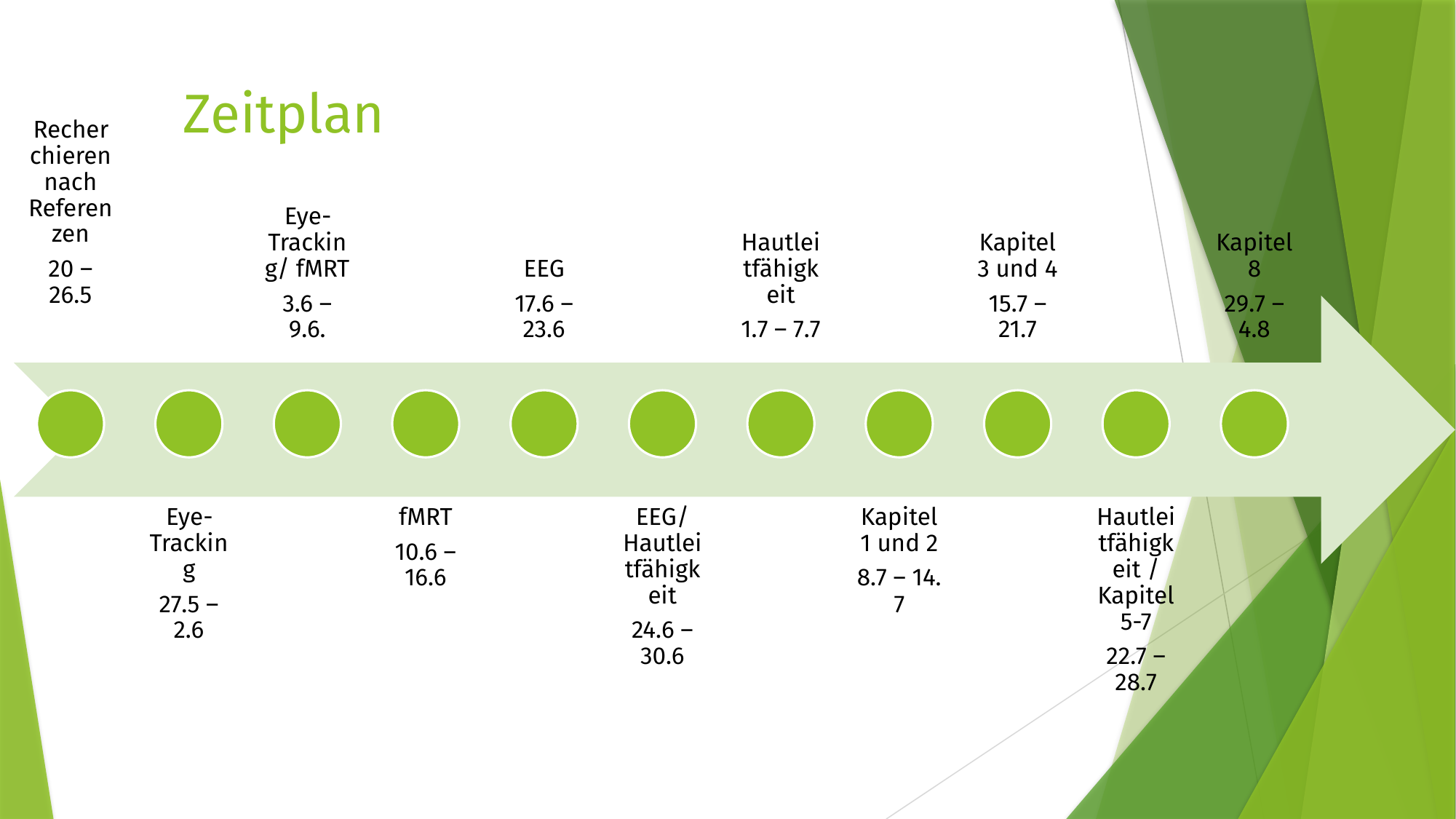

# Zeitplan
Recherchieren nach Referenzen
20 – 26.5

Eye-Tracking
27.5 – 2.6
Eye-Tracking/ fMRT
3.6 – 9.6.
fMRT
10.6 – 16.6
EEG
17.6 – 23.6
EEG/Hautleitfähigkeit
24.6 – 30.6
Hautleitfähigkeit
1.7 – 7.7
Kapitel 1 und 2
8.7 – 14. 7
Kapitel 3 und 4
15.7 – 21.7
Hautleitfähigkeit / Kapitel 5-7
22.7 – 28.7
Kapitel 8
29.7 – 4.8